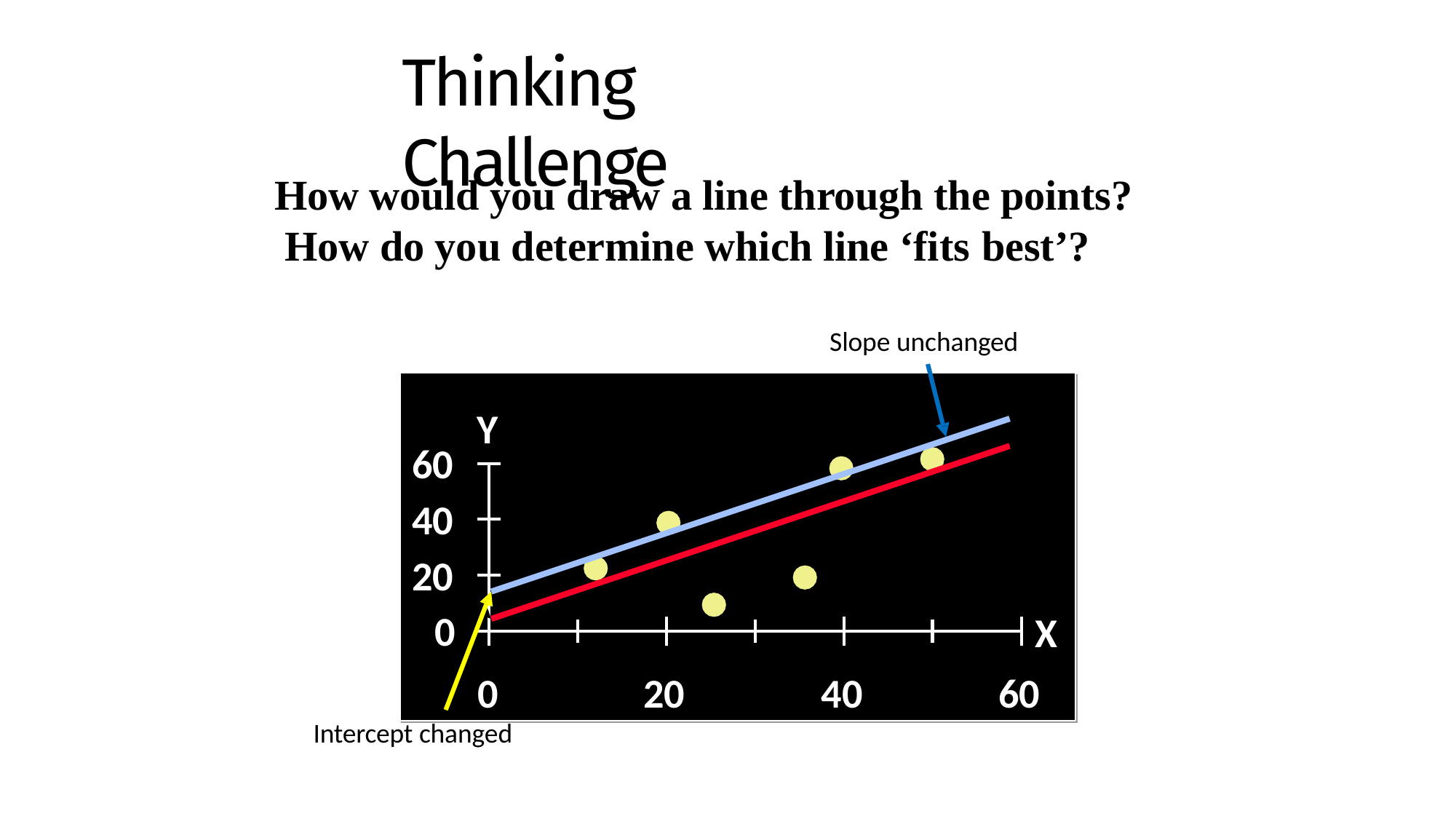

# Thinking Challenge
How would you draw a line through the points?  How do you determine which line ‘fits best’?
Slope unchanged

Y

60
40
20
0
X
0
20
40
60
Intercept changed